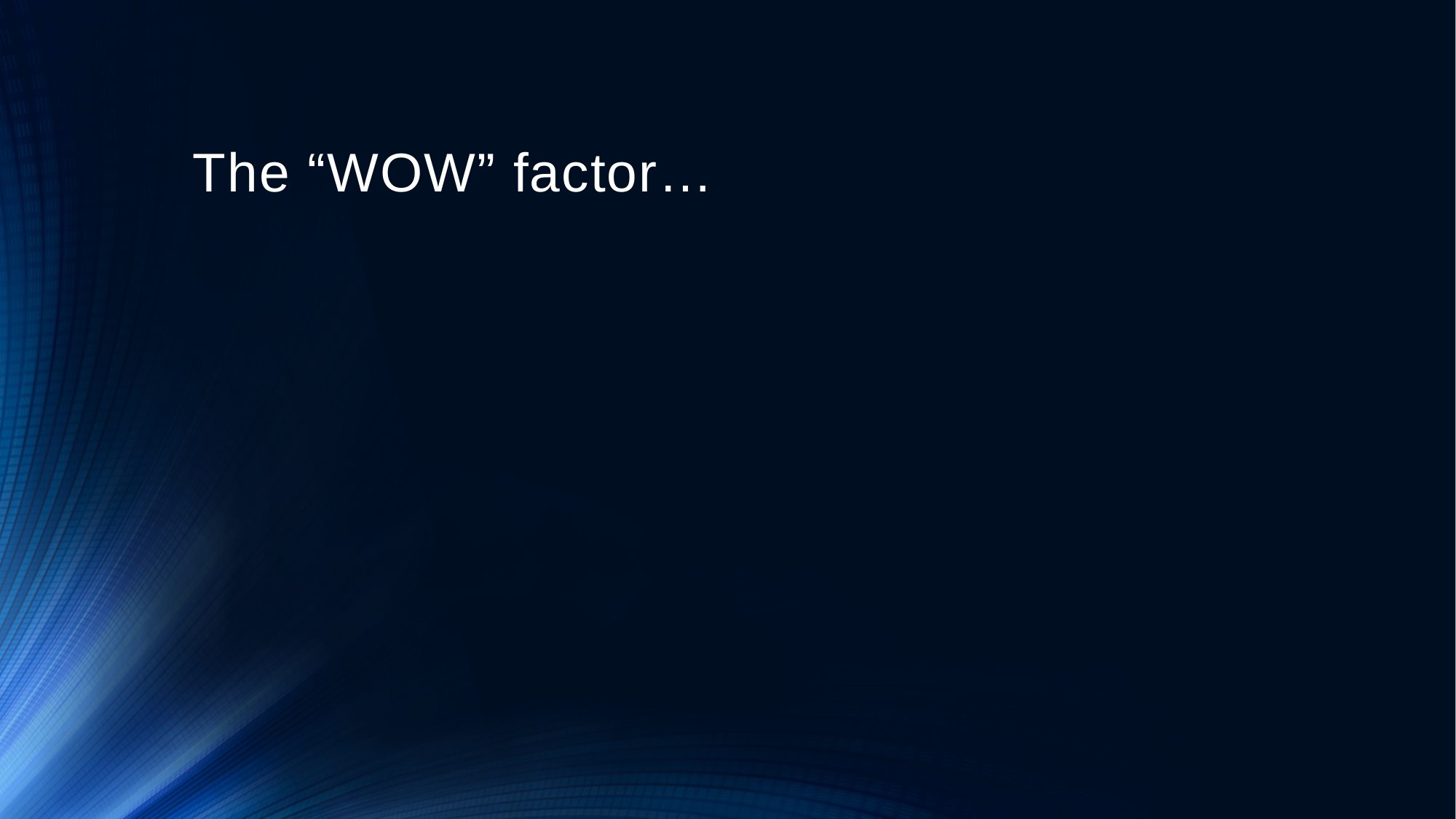

# The “WOW” factor…

### Chart

| Category |
|---|